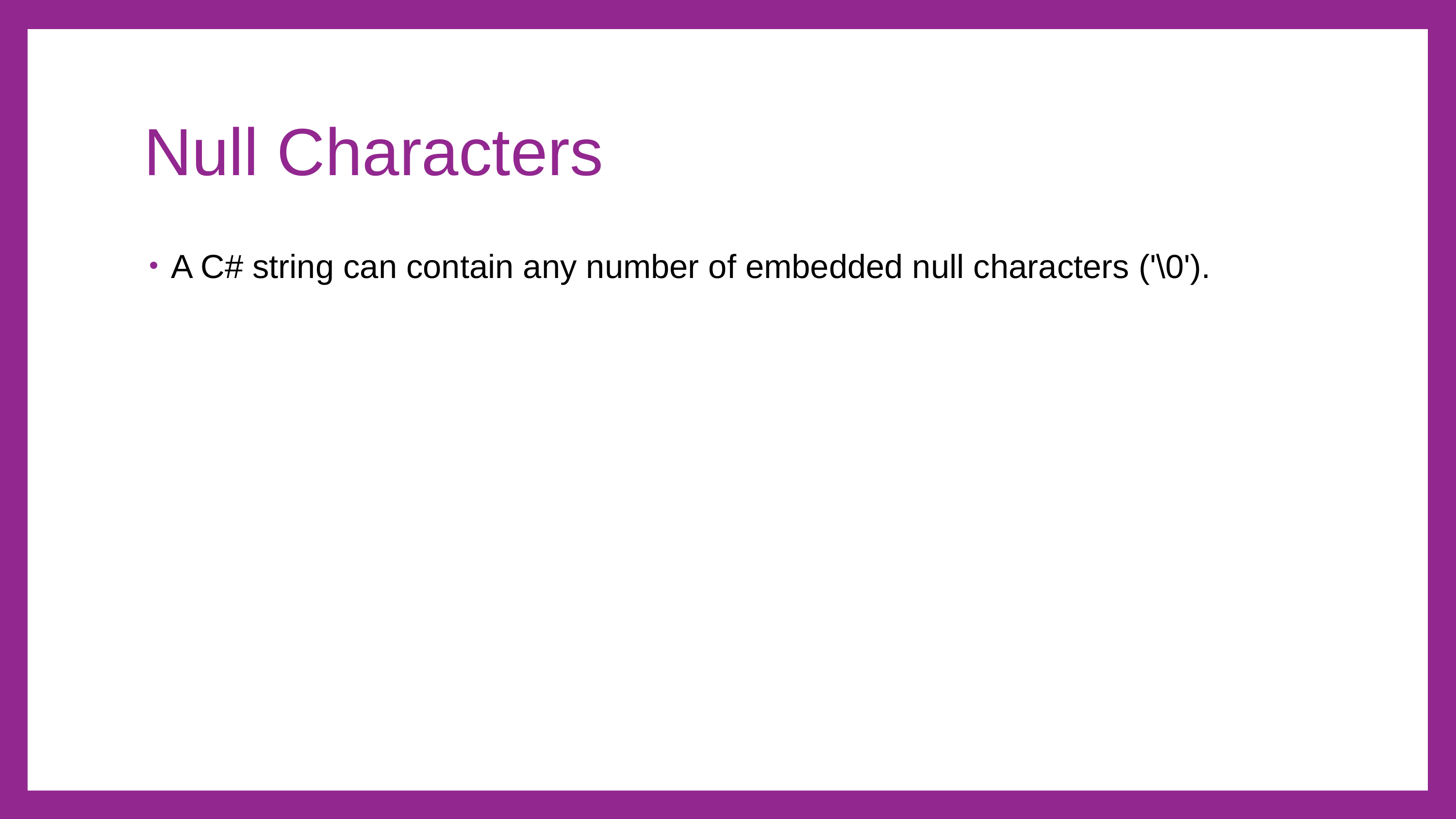

# Null Characters
A C# string can contain any number of embedded null characters ('\0').